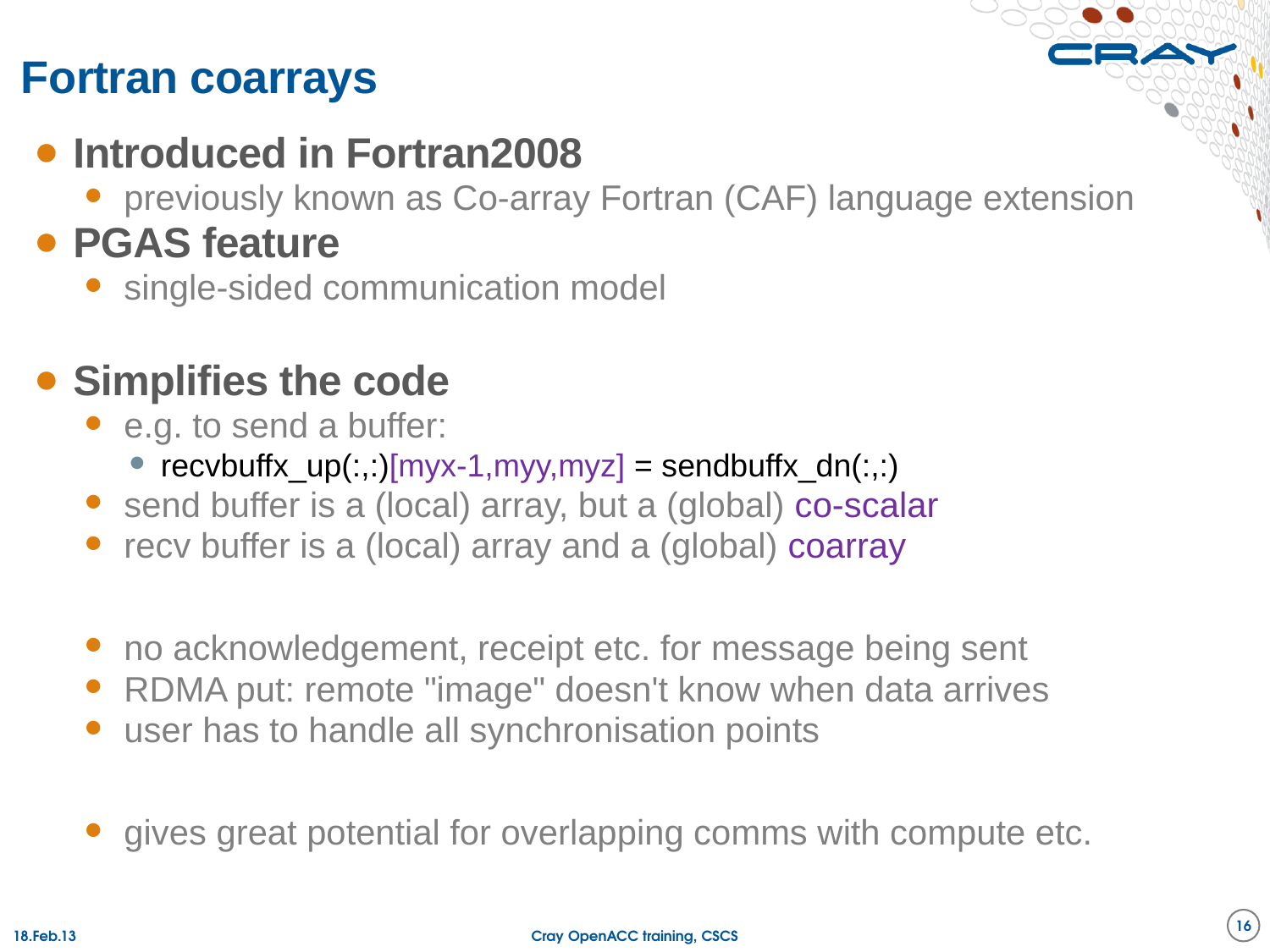

# Fortran coarrays
Introduced in Fortran2008
previously known as Co-array Fortran (CAF) language extension
PGAS feature
single-sided communication model

Simplifies the code
e.g. to send a buffer:
recvbuffx_up(:,:)[myx-1,myy,myz] = sendbuffx_dn(:,:)
send buffer is a (local) array, but a (global) co-scalar
recv buffer is a (local) array and a (global) coarray

no acknowledgement, receipt etc. for message being sent
RDMA put: remote "image" doesn't know when data arrives
user has to handle all synchronisation points

gives great potential for overlapping comms with compute etc.

16
18.Feb.13
Cray OpenACC training, CSCS